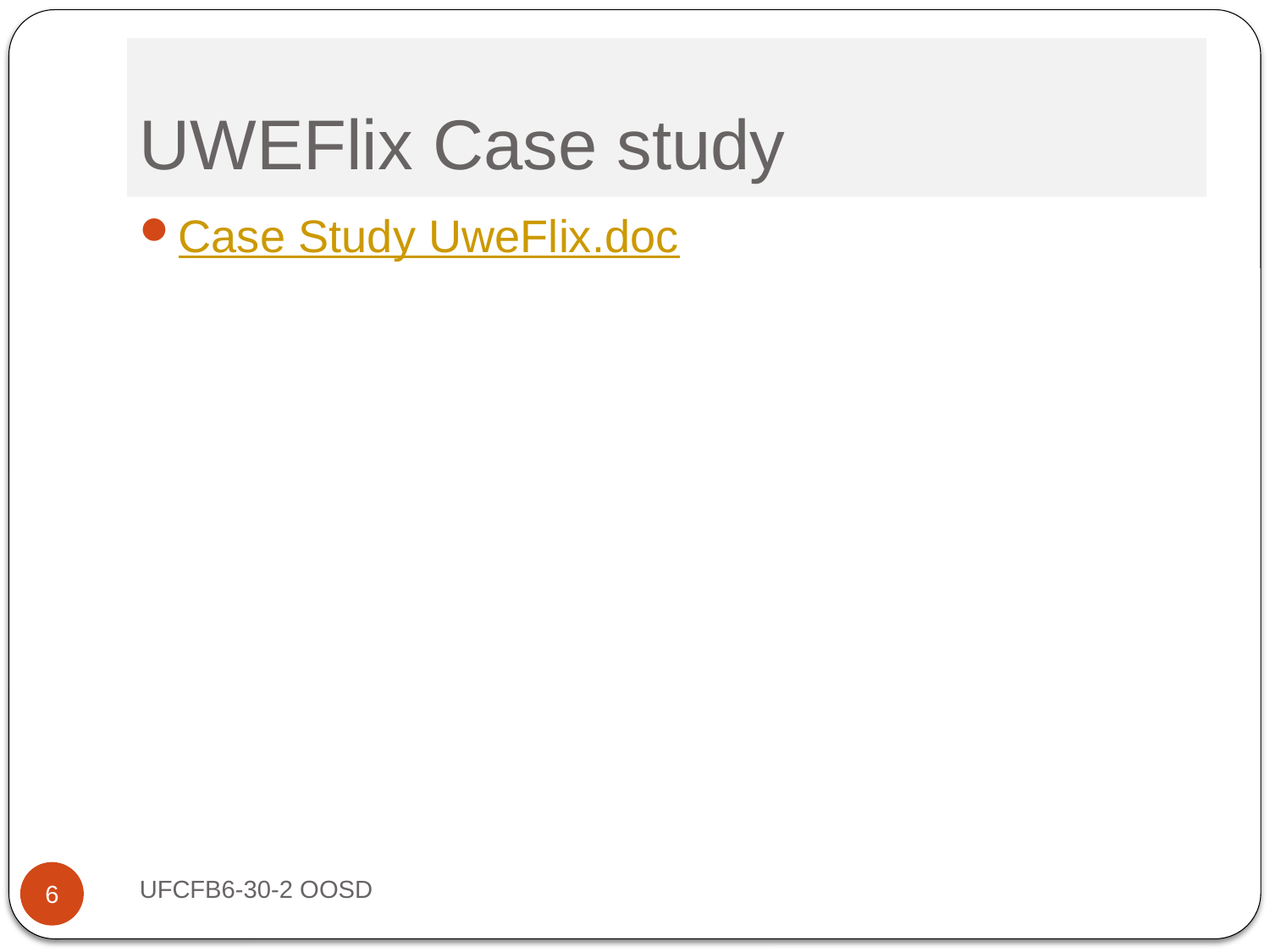

# UWEFlix Case study
Case Study UweFlix.doc
UFCFB6-30-2 OOSD
6